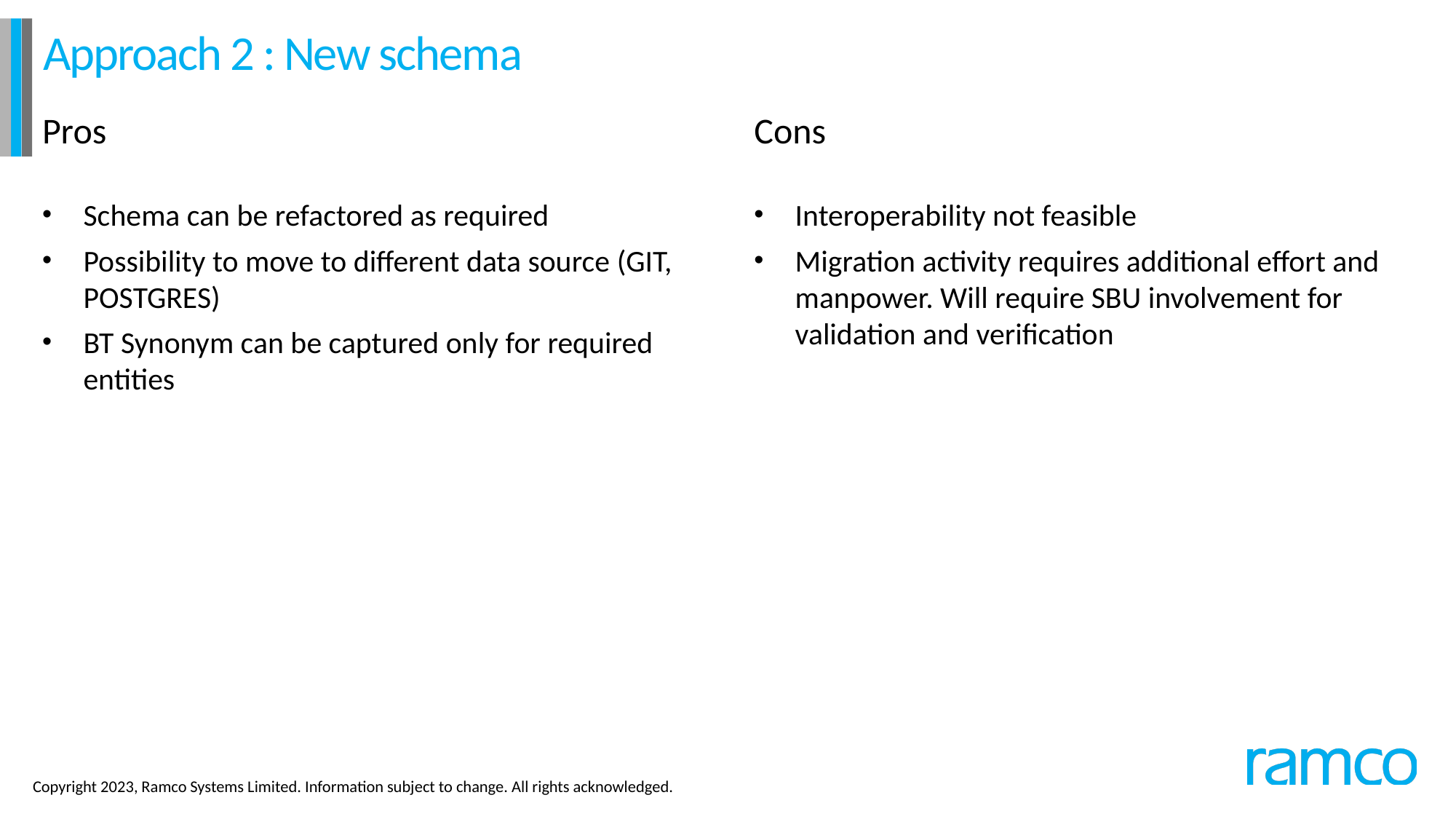

# Approach 2 : New schema
Pros
Cons

Schema can be refactored as required
Possibility to move to different data source (GIT, POSTGRES)
BT Synonym can be captured only for required entities

Interoperability not feasible
Migration activity requires additional effort and manpower. Will require SBU involvement for validation and verification